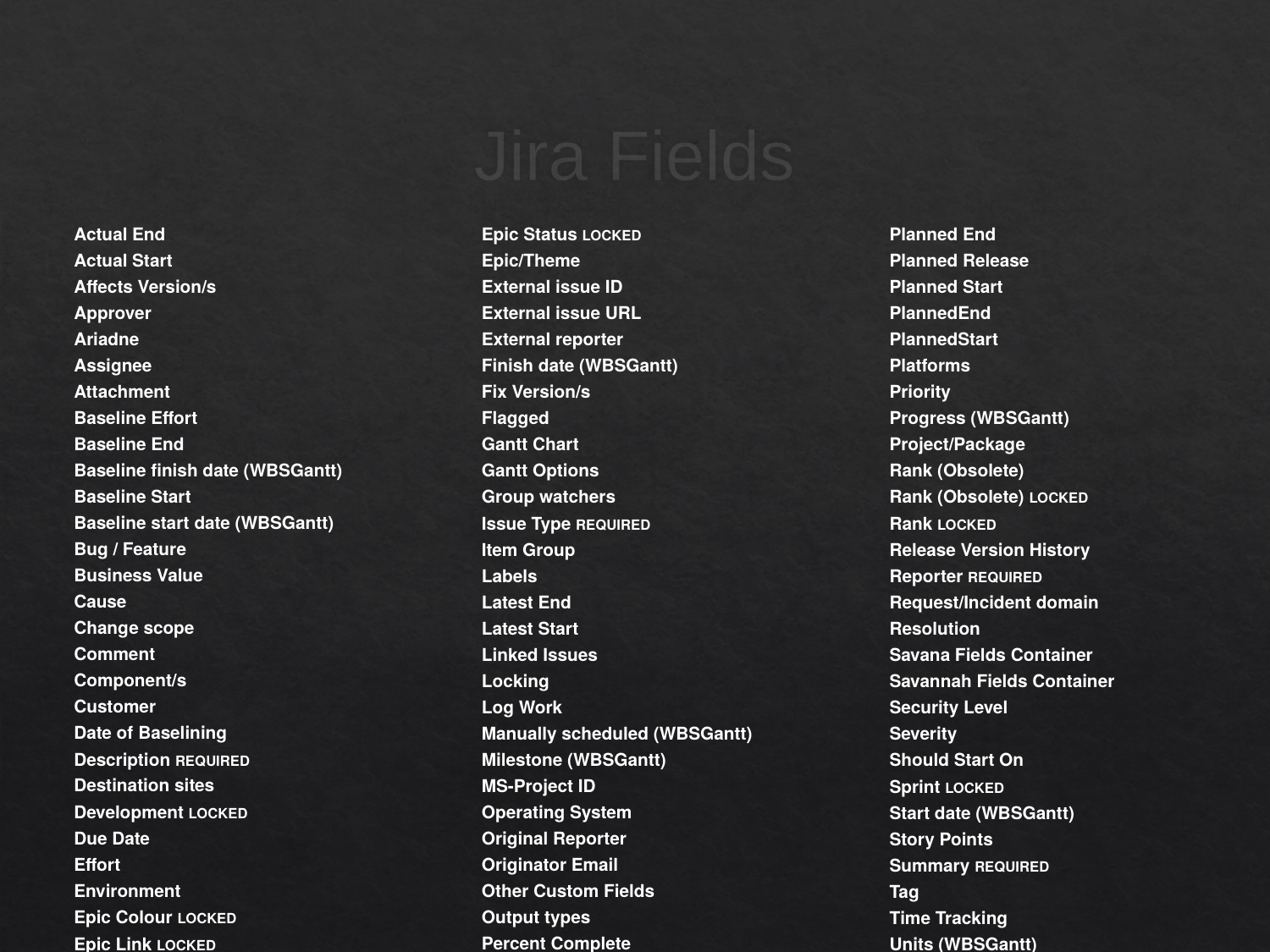

# Jira Fields
| Actual End |
| --- |
| Actual Start |
| Affects Version/s |
| Approver |
| Ariadne |
| Assignee |
| Attachment |
| Baseline Effort |
| Baseline End |
| Baseline finish date (WBSGantt) |
| Baseline Start |
| Baseline start date (WBSGantt) |
| Bug / Feature |
| Business Value |
| Cause |
| Change scope |
| Comment |
| Component/s |
| Customer |
| Date of Baselining |
| Description REQUIRED |
| Destination sites |
| Development LOCKED |
| Due Date |
| Effort |
| Environment |
| Epic Colour LOCKED |
| Epic Link LOCKED |
| Epic Name REQUIRED LOCKED |
| Epic Status LOCKED |
| --- |
| Epic/Theme |
| External issue ID |
| External issue URL |
| External reporter |
| Finish date (WBSGantt) |
| Fix Version/s |
| Flagged |
| Gantt Chart |
| Gantt Options |
| Group watchers |
| Issue Type REQUIRED |
| Item Group |
| Labels |
| Latest End |
| Latest Start |
| Linked Issues |
| Locking |
| Log Work |
| Manually scheduled (WBSGantt) |
| Milestone (WBSGantt) |
| MS-Project ID |
| Operating System |
| Original Reporter |
| Originator Email |
| Other Custom Fields |
| Output types |
| Percent Complete |
| PercentDone |
| Planned End |
| --- |
| Planned Release |
| Planned Start |
| PlannedEnd |
| PlannedStart |
| Platforms |
| Priority |
| Progress (WBSGantt) |
| Project/Package |
| Rank (Obsolete) |
| Rank (Obsolete) LOCKED |
| Rank LOCKED |
| Release Version History |
| Reporter REQUIRED |
| Request/Incident domain |
| Resolution |
| Savana Fields Container |
| Savannah Fields Container |
| Security Level |
| Severity |
| Should Start On |
| Sprint LOCKED |
| Start date (WBSGantt) |
| Story Points |
| Summary REQUIRED |
| Tag |
| Time Tracking |
| Units (WBSGantt) |
| Velocity % |